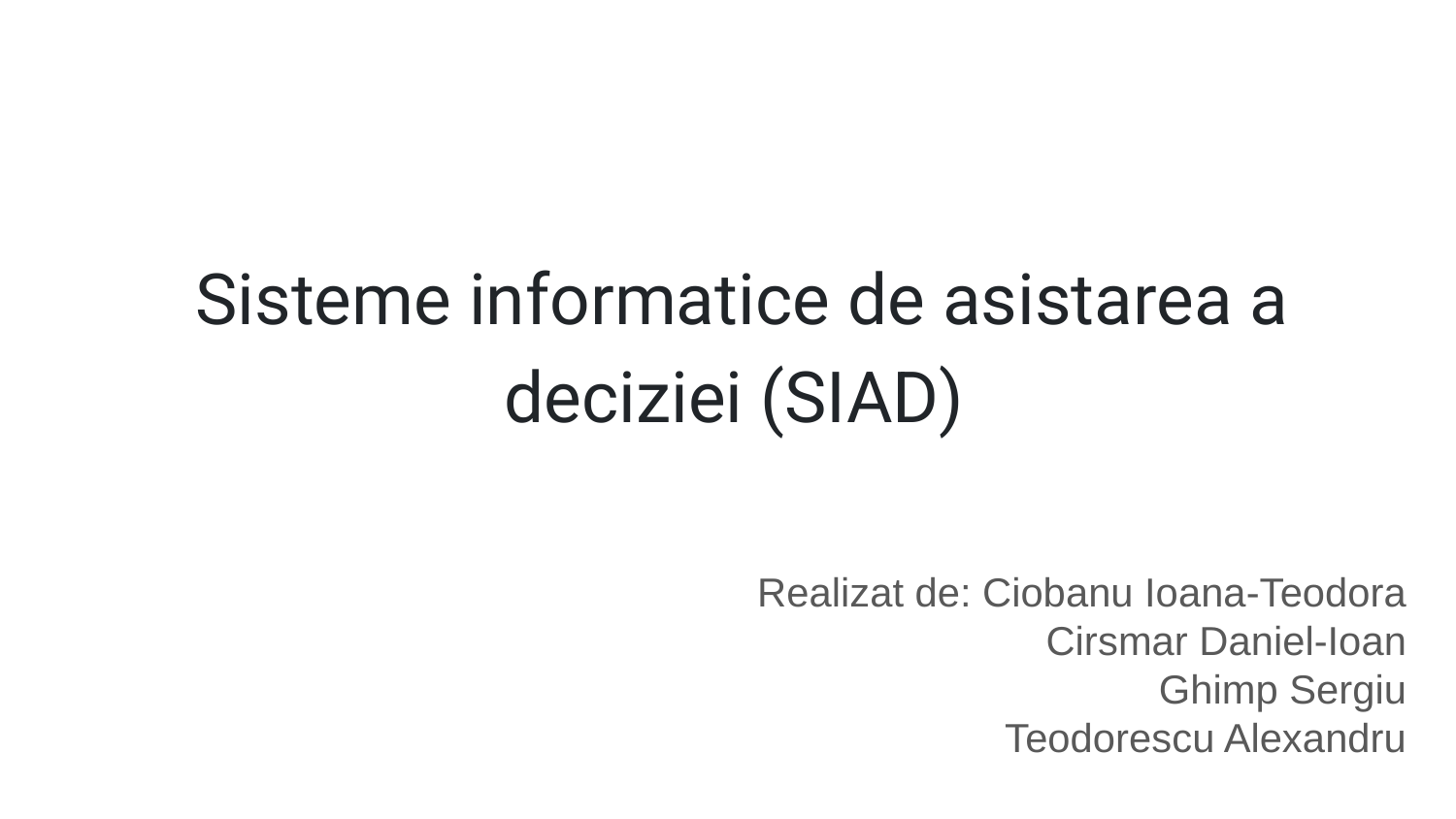

# Sisteme informatice de asistarea a deciziei (SIAD)
Realizat de: Ciobanu Ioana-Teodora
Cirsmar Daniel-Ioan
Ghimp Sergiu
Teodorescu Alexandru